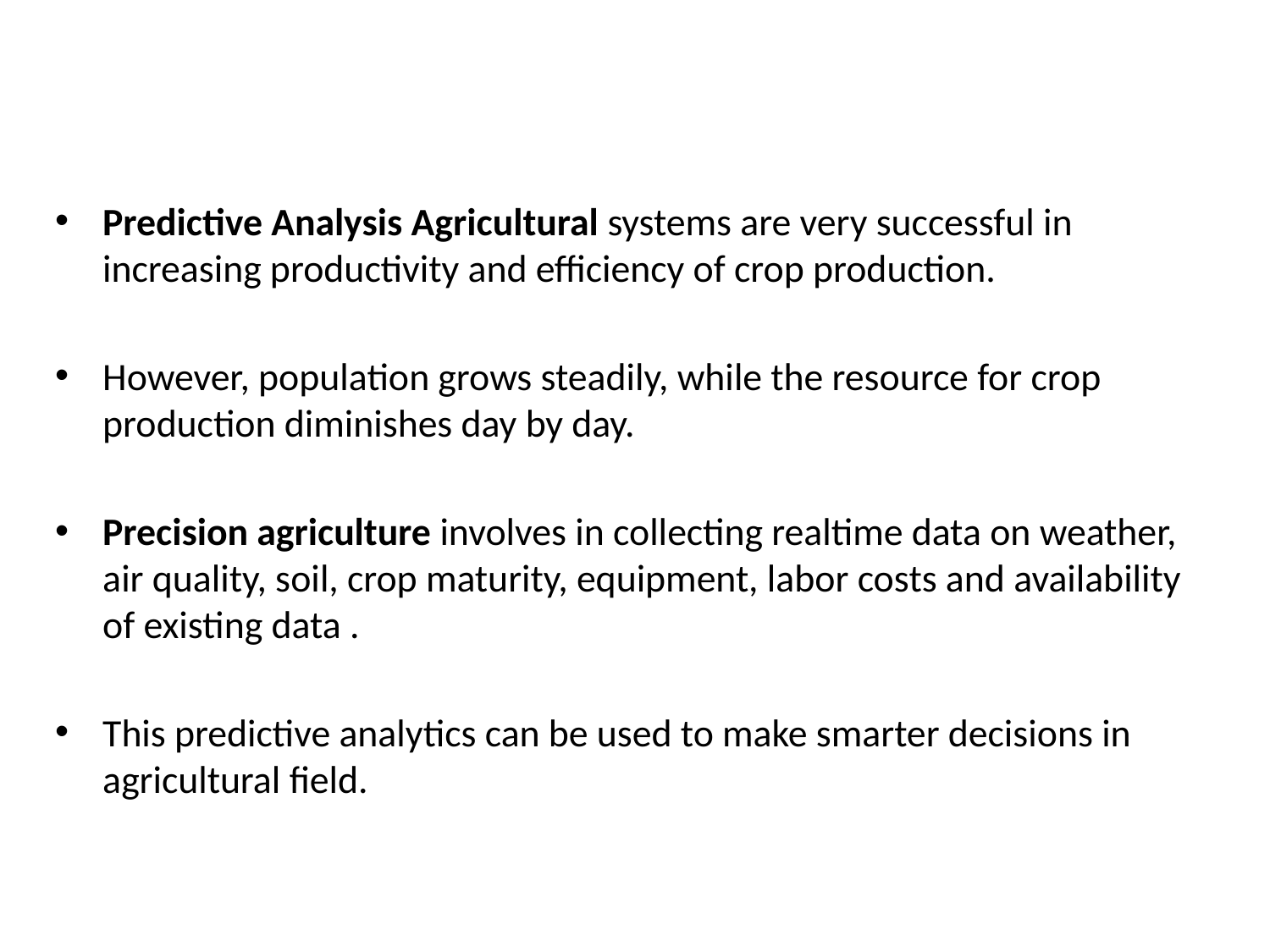

Predictive Analysis Agricultural systems are very successful in increasing productivity and efficiency of crop production.

However, population grows steadily, while the resource for crop production diminishes day by day.

Precision agriculture involves in collecting realtime data on weather, air quality, soil, crop maturity, equipment, labor costs and availability of existing data .

This predictive analytics can be used to make smarter decisions in agricultural field.
# INTRODUCTION